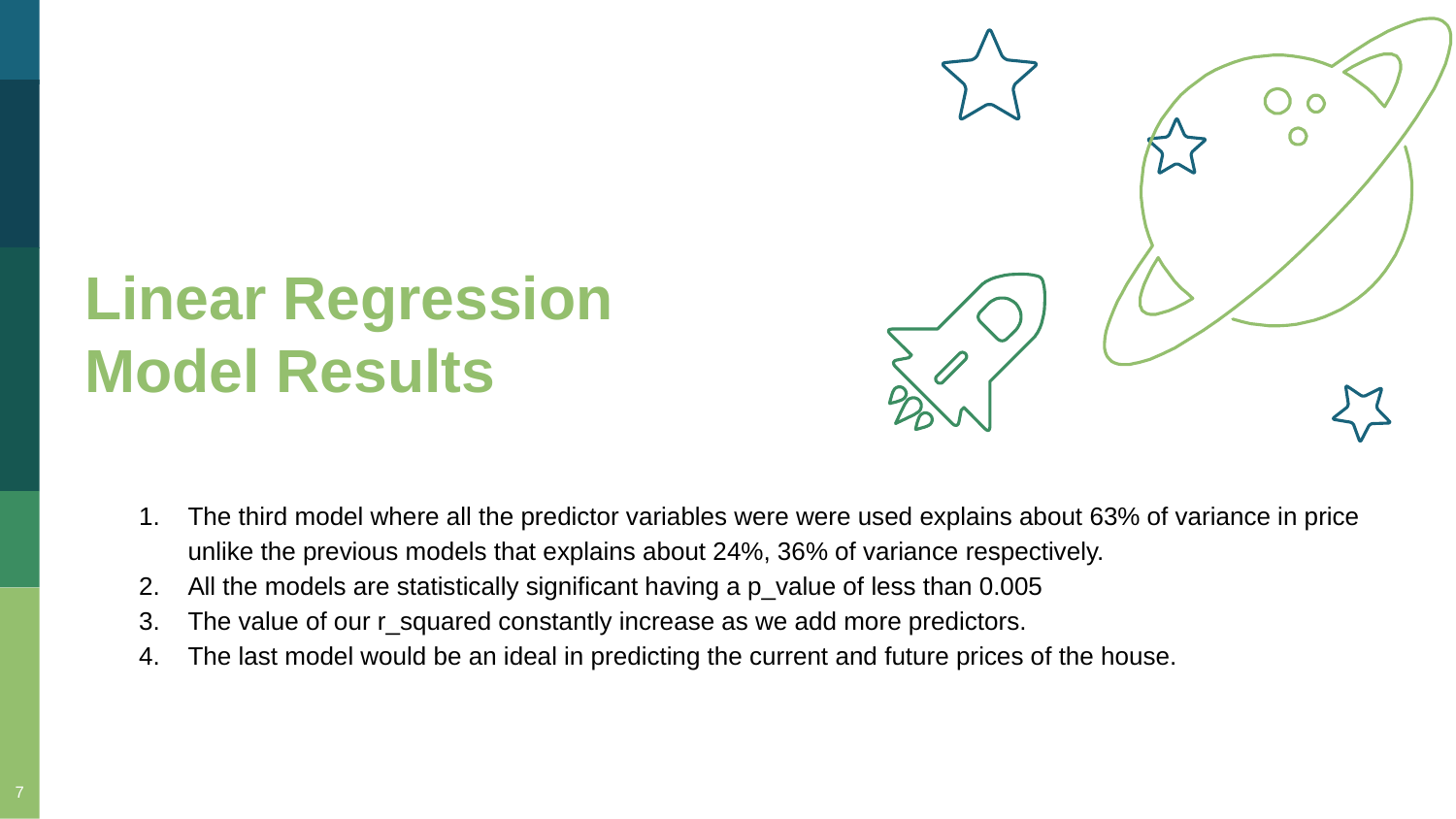

Linear Regression Model Results

The third model where all the predictor variables were were used explains about 63% of variance in price unlike the previous models that explains about 24%, 36% of variance respectively.
All the models are statistically significant having a p_value of less than 0.005
The value of our r_squared constantly increase as we add more predictors.
The last model would be an ideal in predicting the current and future prices of the house.

7